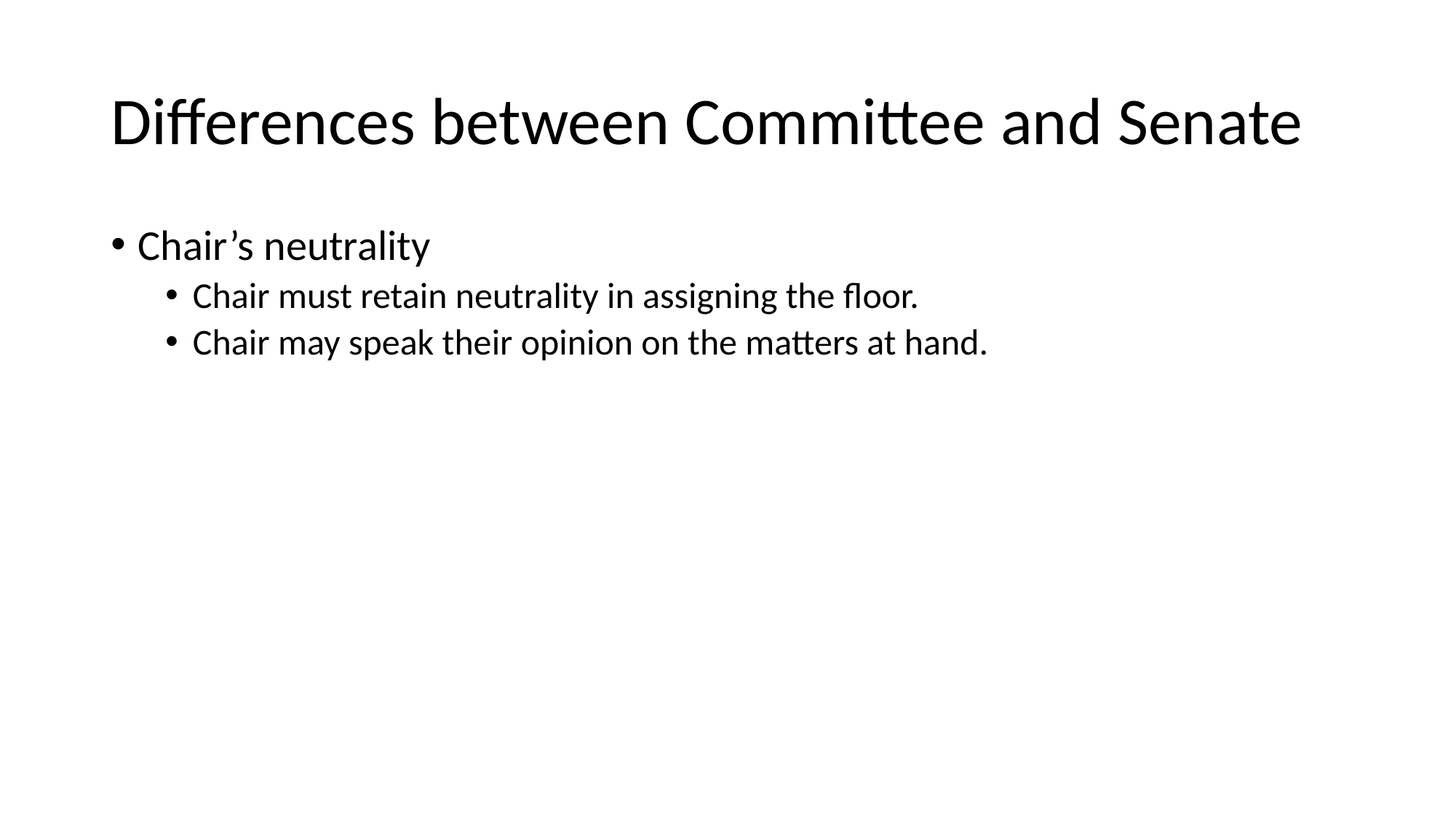

# Differences between Committee and Senate
Chair’s neutrality
Chair must retain neutrality in assigning the floor.
Chair may speak their opinion on the matters at hand.